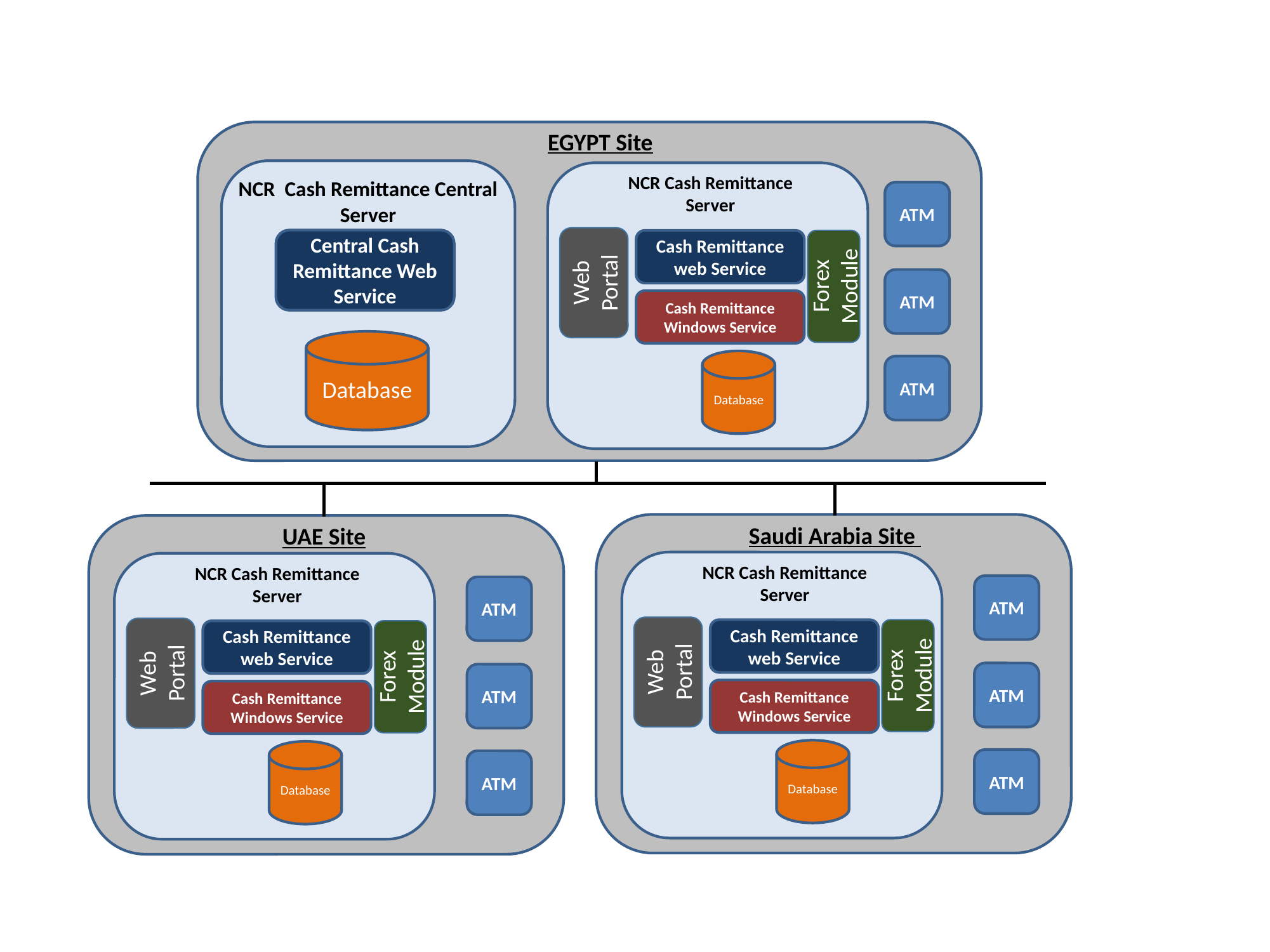

EGYPT Site

NCR  Cash Remittance Central Server
Central Cash Remittance Web Service
Database

NCR Cash Remittance Server
Web Portal
Cash Remittance web Service
Forex Module
Cash Remittance Windows Service
Database
ATM
ATM
ATM

Saudi Arabia Site

NCR Cash Remittance Server
Web Portal
Cash Remittance web Service
Forex Module
Cash Remittance Windows Service
Database
ATM
ATM
ATM

UAE Site

NCR Cash Remittance Server
Web Portal
Cash Remittance web Service
Forex Module
Cash Remittance Windows Service
Database
ATM
ATM
ATM